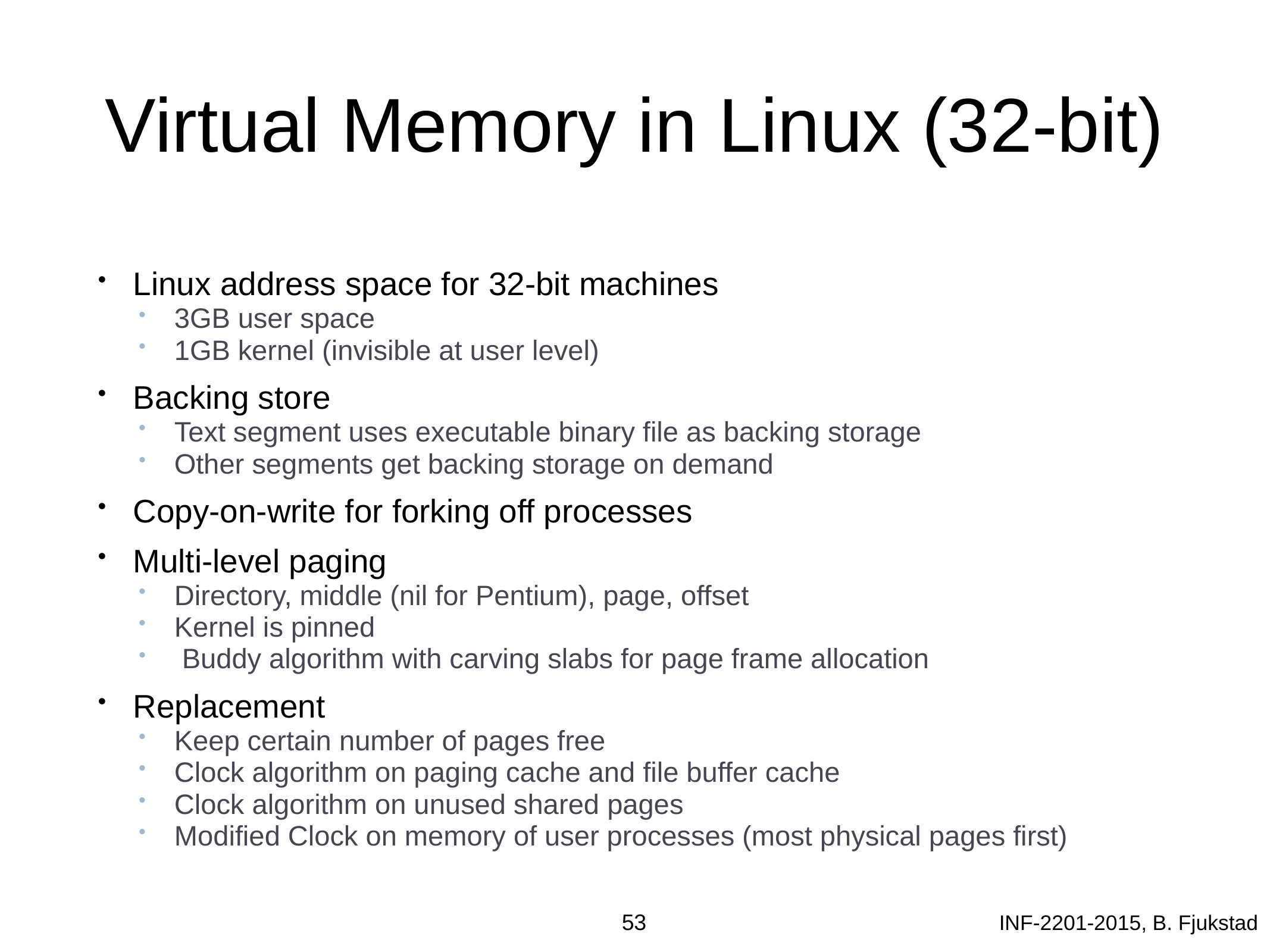

# Virtual Memory in Linux (32-bit)
Linux address space for 32-bit machines
3GB user space
1GB kernel (invisible at user level)
Backing store
Text segment uses executable binary file as backing storage
Other segments get backing storage on demand
Copy-on-write for forking off processes
Multi-level paging
Directory, middle (nil for Pentium), page, offset
Kernel is pinned
 Buddy algorithm with carving slabs for page frame allocation
Replacement
Keep certain number of pages free
Clock algorithm on paging cache and file buffer cache
Clock algorithm on unused shared pages
Modified Clock on memory of user processes (most physical pages first)
53